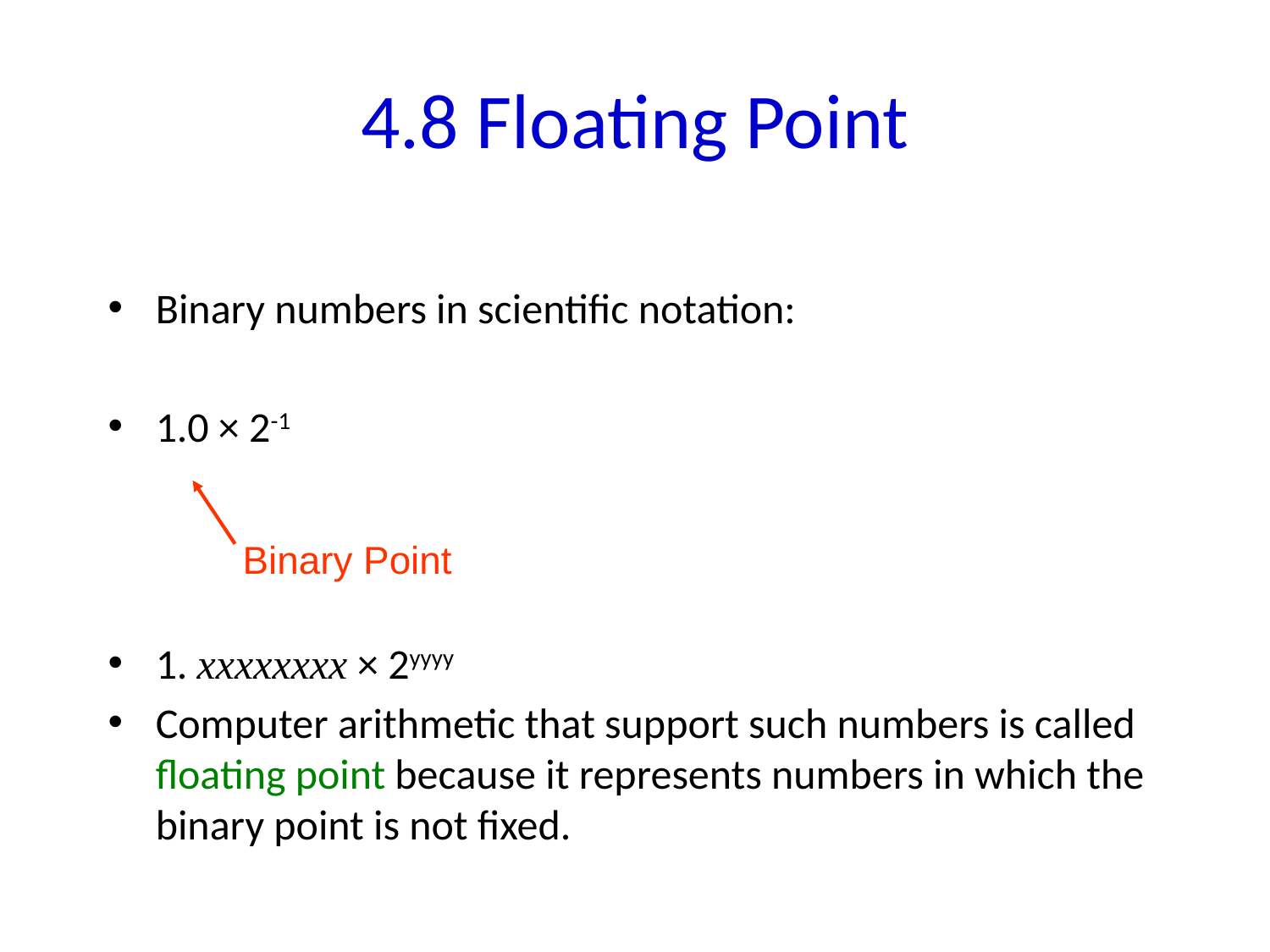

# 4.8 Floating Point
Binary numbers in scientific notation:

1.0 × 2-1

1. xxxxxxxx × 2yyyy
Computer arithmetic that support such numbers is called floating point because it represents numbers in which the binary point is not fixed.

Binary Point